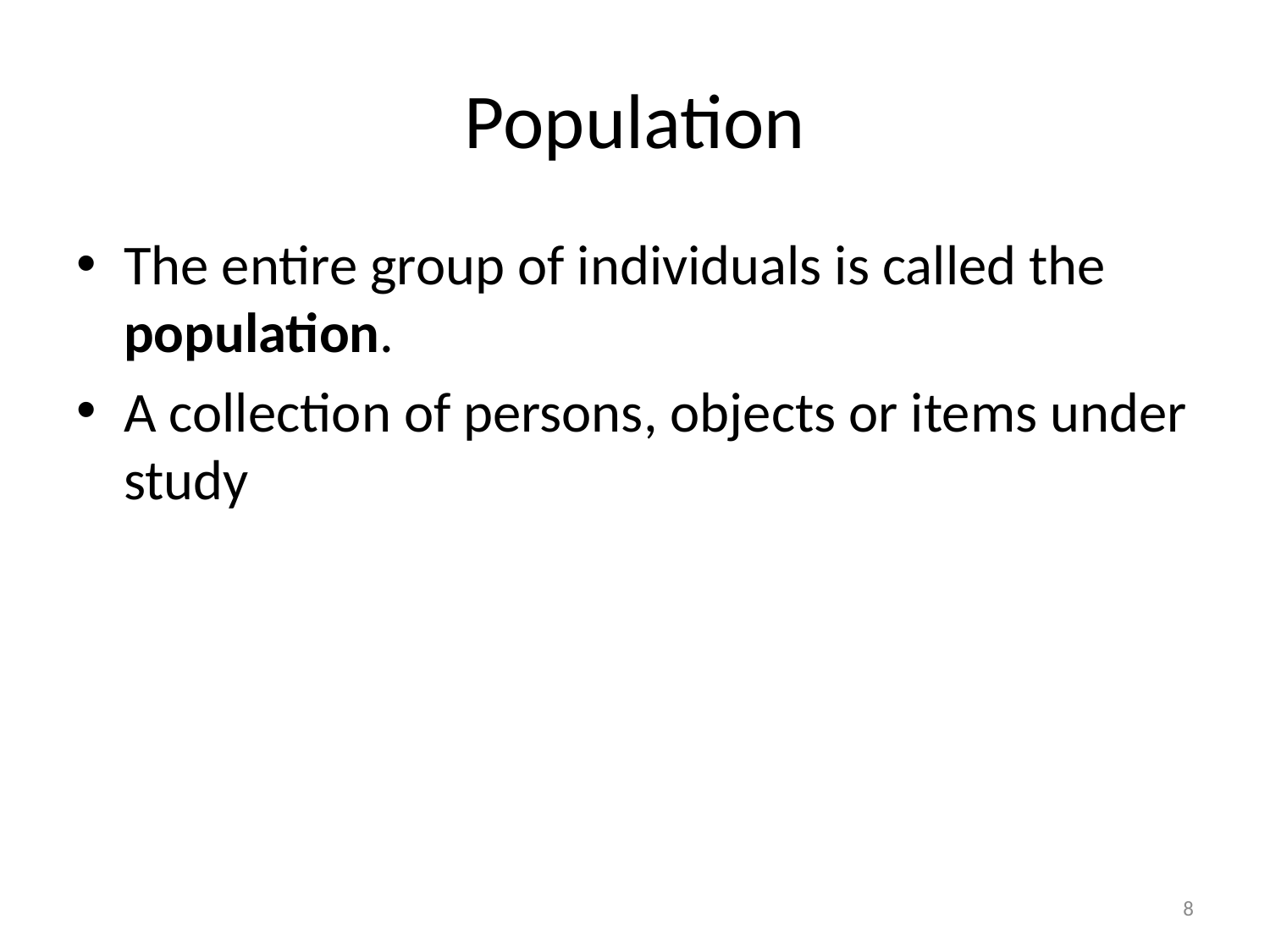

# Population
The entire group of individuals is called the population.
A collection of persons, objects or items under study
8